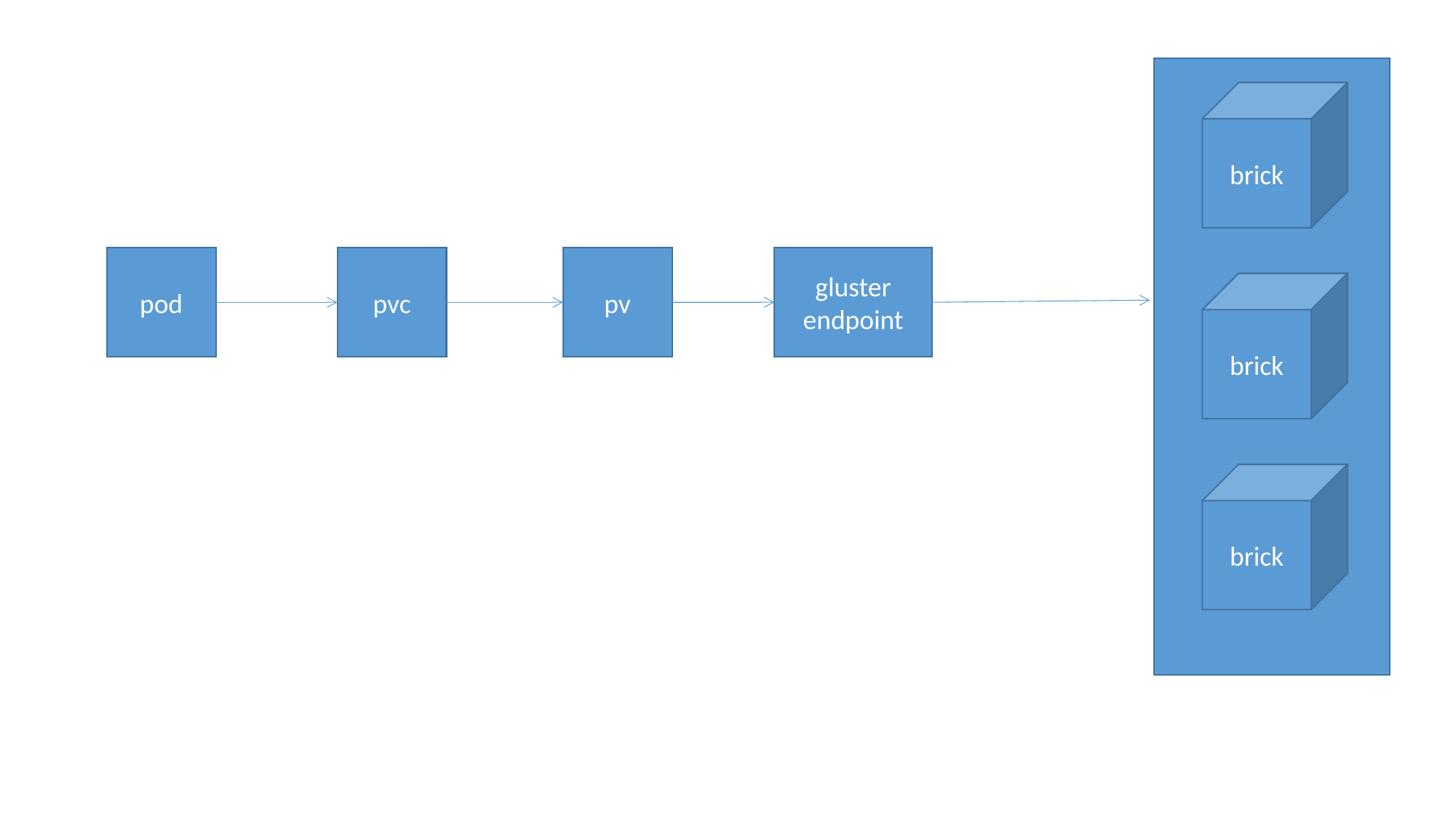

brick
pod
pvc
pv
gluster endpoint
brick
brick